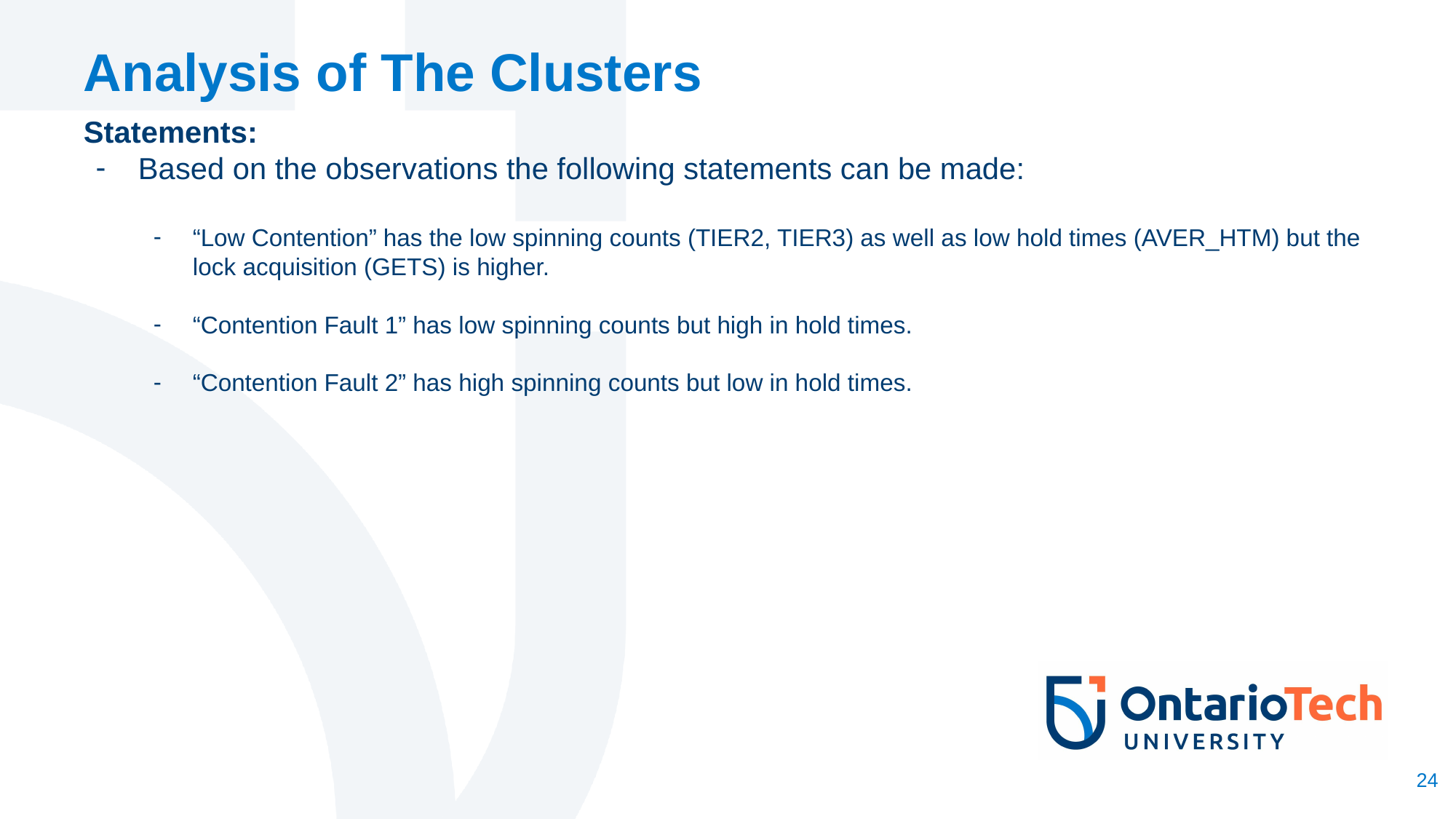

Analysis of The Clusters
Statements:
Based on the observations the following statements can be made:

“Low Contention” has the low spinning counts (TIER2, TIER3) as well as low hold times (AVER_HTM) but the lock acquisition (GETS) is higher.

“Contention Fault 1” has low spinning counts but high in hold times.

“Contention Fault 2” has high spinning counts but low in hold times.

24